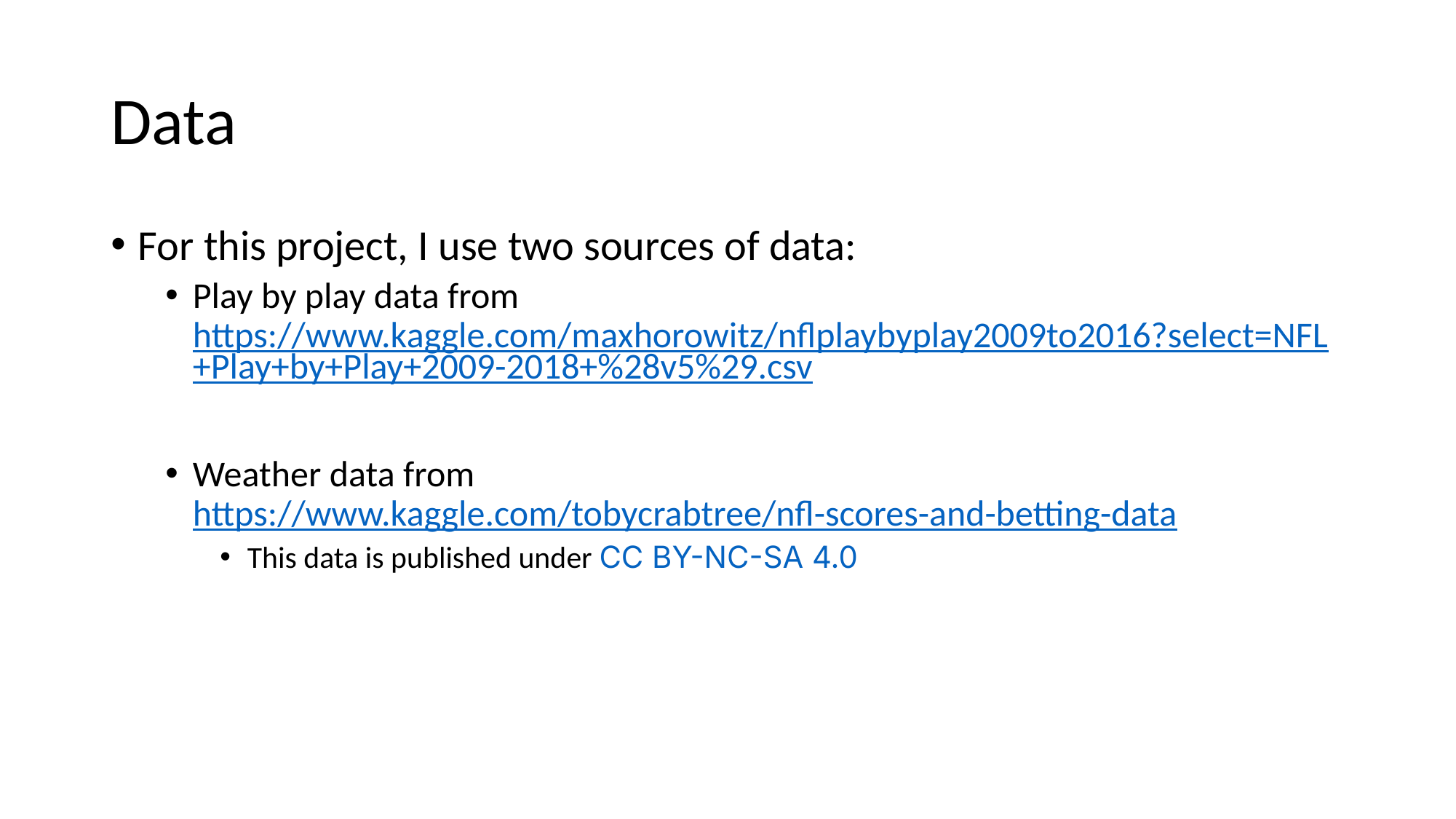

# Data
For this project, I use two sources of data:
Play by play data from https://www.kaggle.com/maxhorowitz/nflplaybyplay2009to2016?select=NFL+Play+by+Play+2009-2018+%28v5%29.csv

Weather data from
https://www.kaggle.com/tobycrabtree/nfl-scores-and-betting-data
This data is published under CC BY-NC-SA 4.0